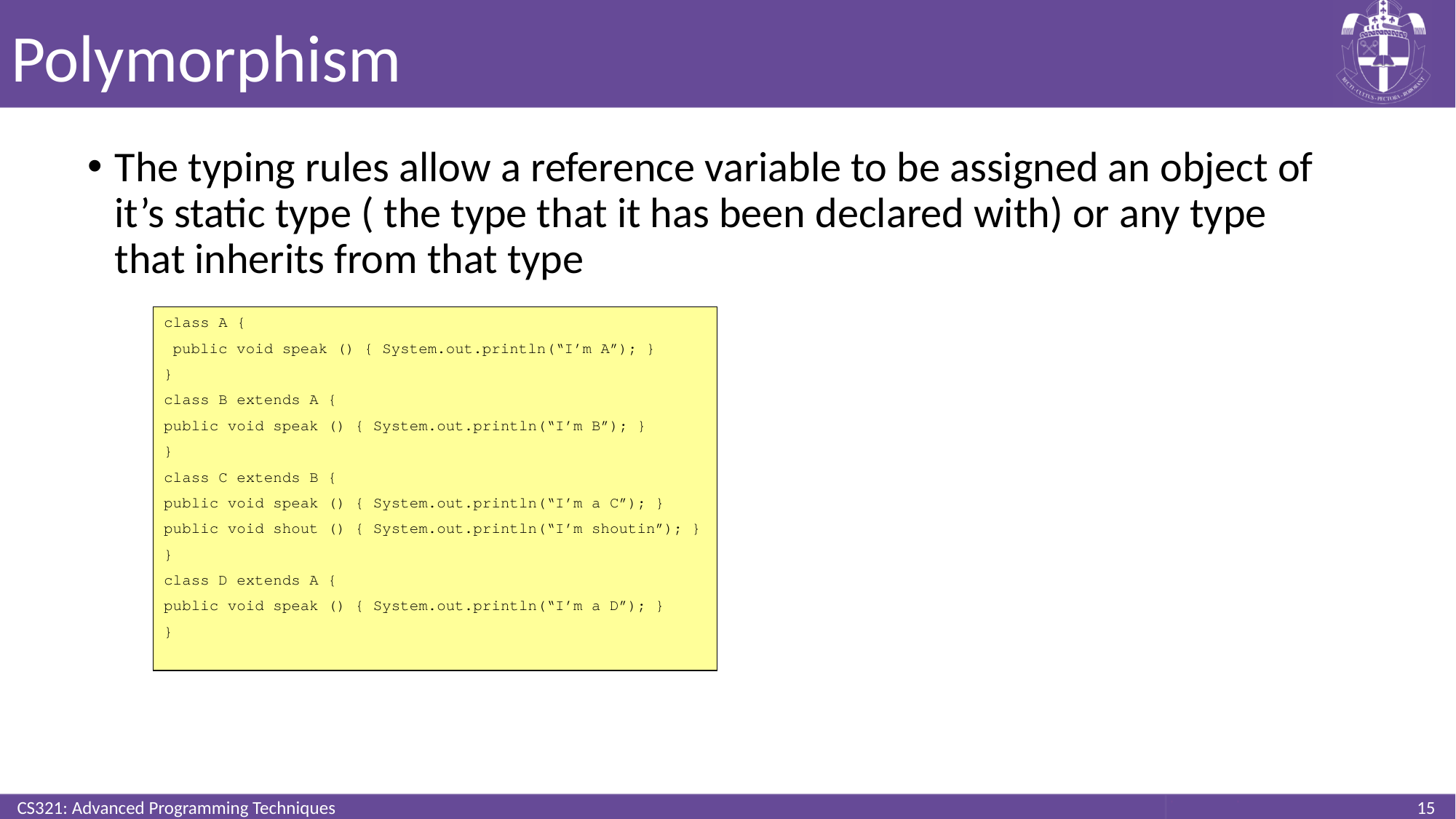

# Polymorphism
The typing rules allow a reference variable to be assigned an object of it’s static type ( the type that it has been declared with) or any type that inherits from that type

class A {
 public void speak () { System.out.println(“I’m A”); }
}
class B extends A {
public void speak () { System.out.println(“I’m B”); }
}
class C extends B {
public void speak () { System.out.println(“I’m a C”); }
public void shout () { System.out.println(“I’m shoutin”); }
}
class D extends A {
public void speak () { System.out.println(“I’m a D”); }
}

CS321: Advanced Programming Techniques
15